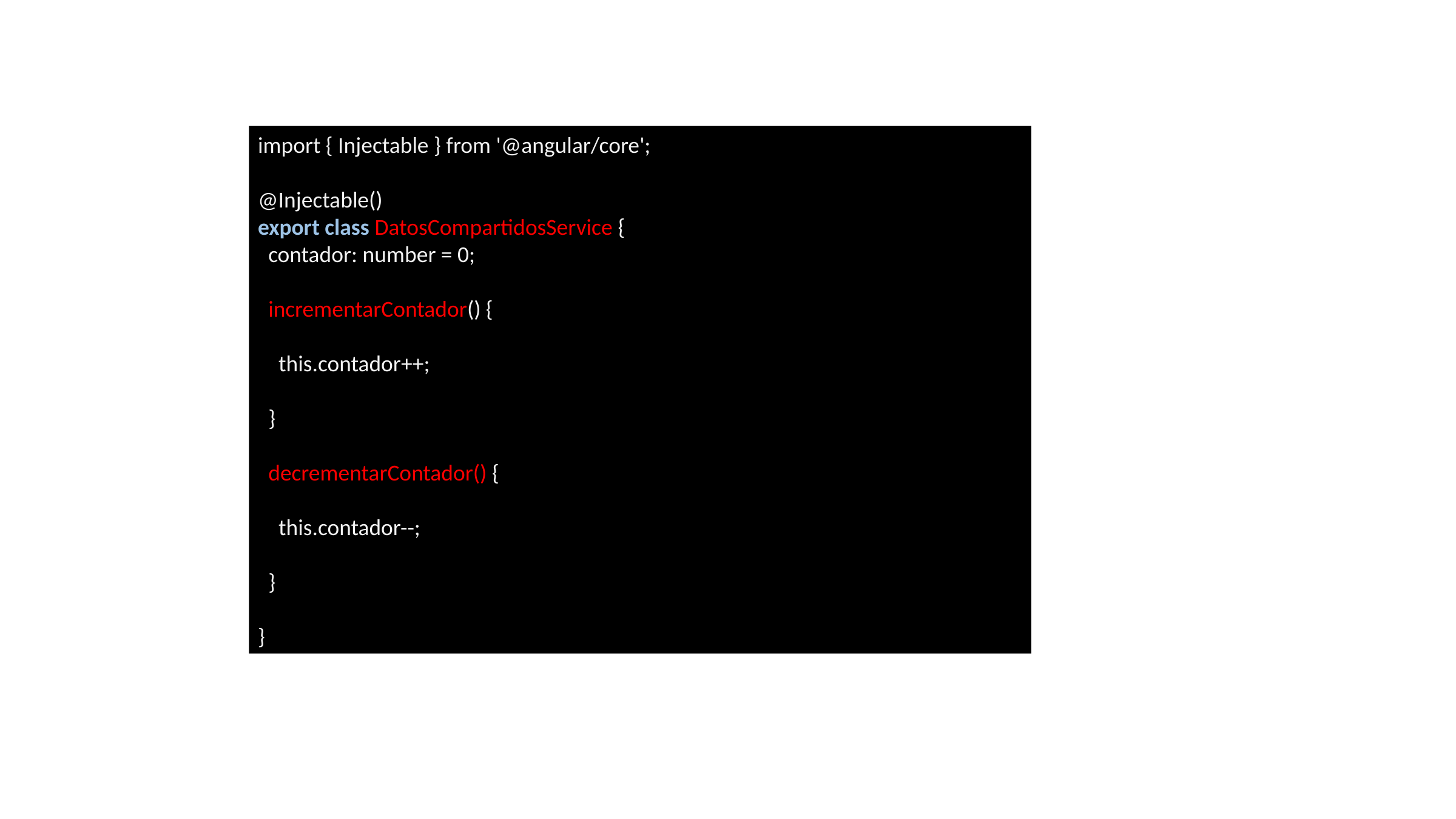

import { Injectable } from '@angular/core';

@Injectable()
export class DatosCompartidosService {
  contador: number = 0;

  incrementarContador() {

    this.contador++;

  }

  decrementarContador() {

    this.contador--;

  }

}